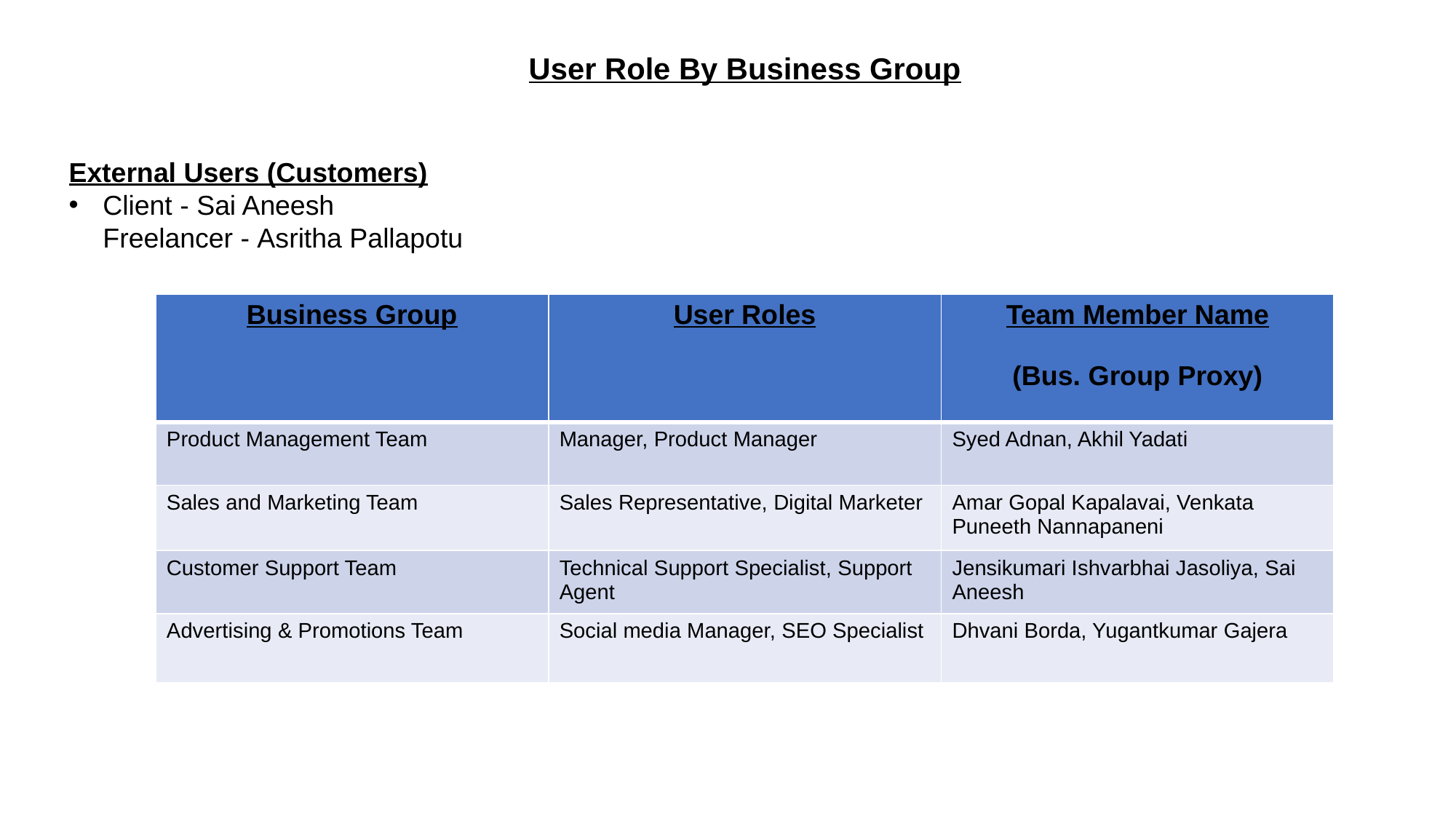

User Role By Business Group

External Users (Customers)
Client - Sai Aneesh
Freelancer - Asritha Pallapotu

| Business Group | User Roles | Team Member Name (Bus. Group Proxy) |
| --- | --- | --- |
| Product Management Team | Manager, Product Manager | Syed Adnan, Akhil Yadati |
| Sales and Marketing Team | Sales Representative, Digital Marketer | Amar Gopal Kapalavai, Venkata Puneeth Nannapaneni |
| Customer Support Team | Technical Support Specialist, Support Agent | Jensikumari Ishvarbhai Jasoliya, Sai Aneesh |
| Advertising & Promotions Team | Social media Manager, SEO Specialist | Dhvani Borda, Yugantkumar Gajera |